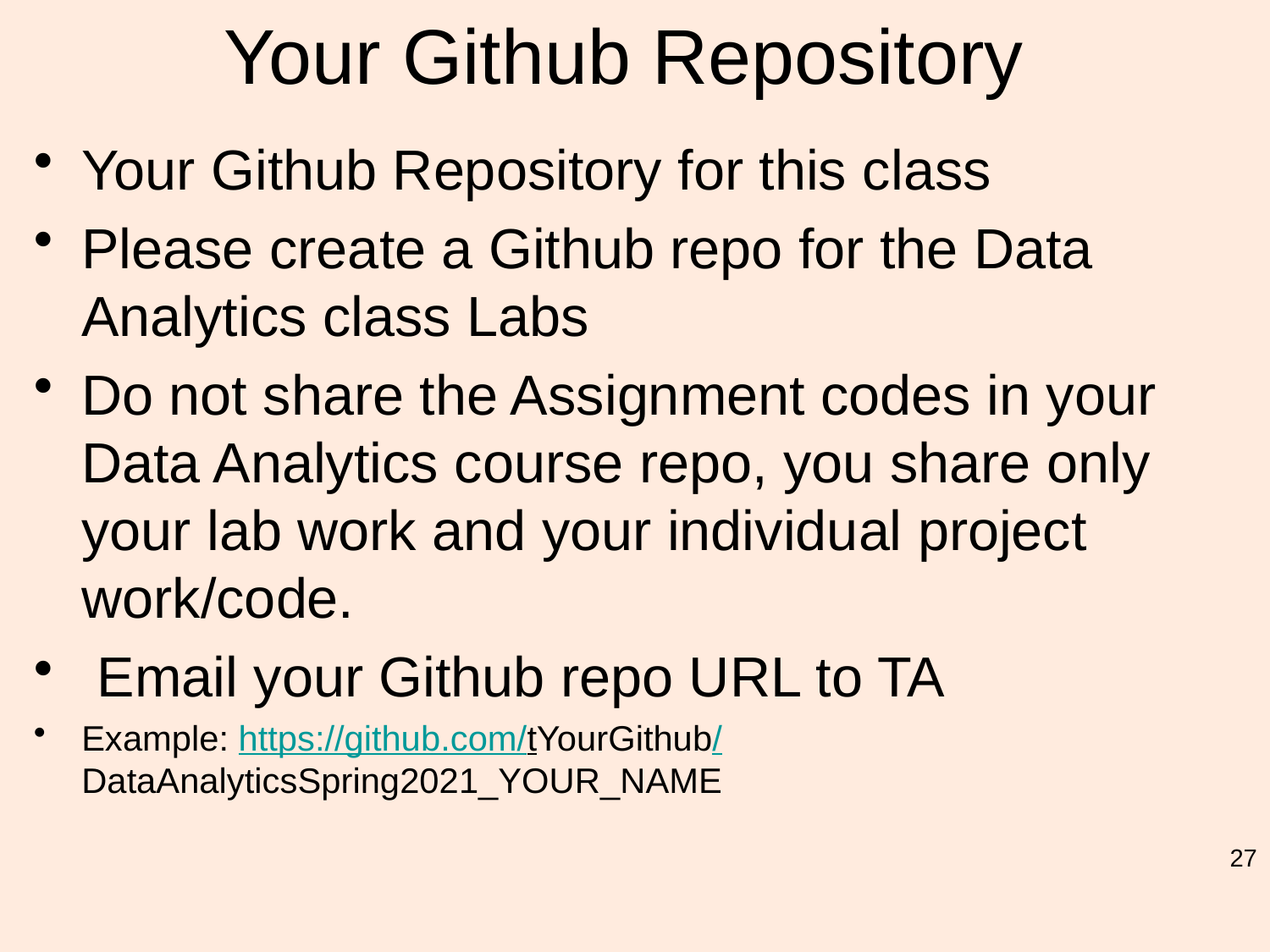

# Your Github Repository
Your Github Repository for this class
Please create a Github repo for the Data Analytics class Labs
Do not share the Assignment codes in your Data Analytics course repo, you share only your lab work and your individual project work/code.
 Email your Github repo URL to TA
Example: https://github.com/tYourGithub/DataAnalyticsSpring2021_YOUR_NAME
27